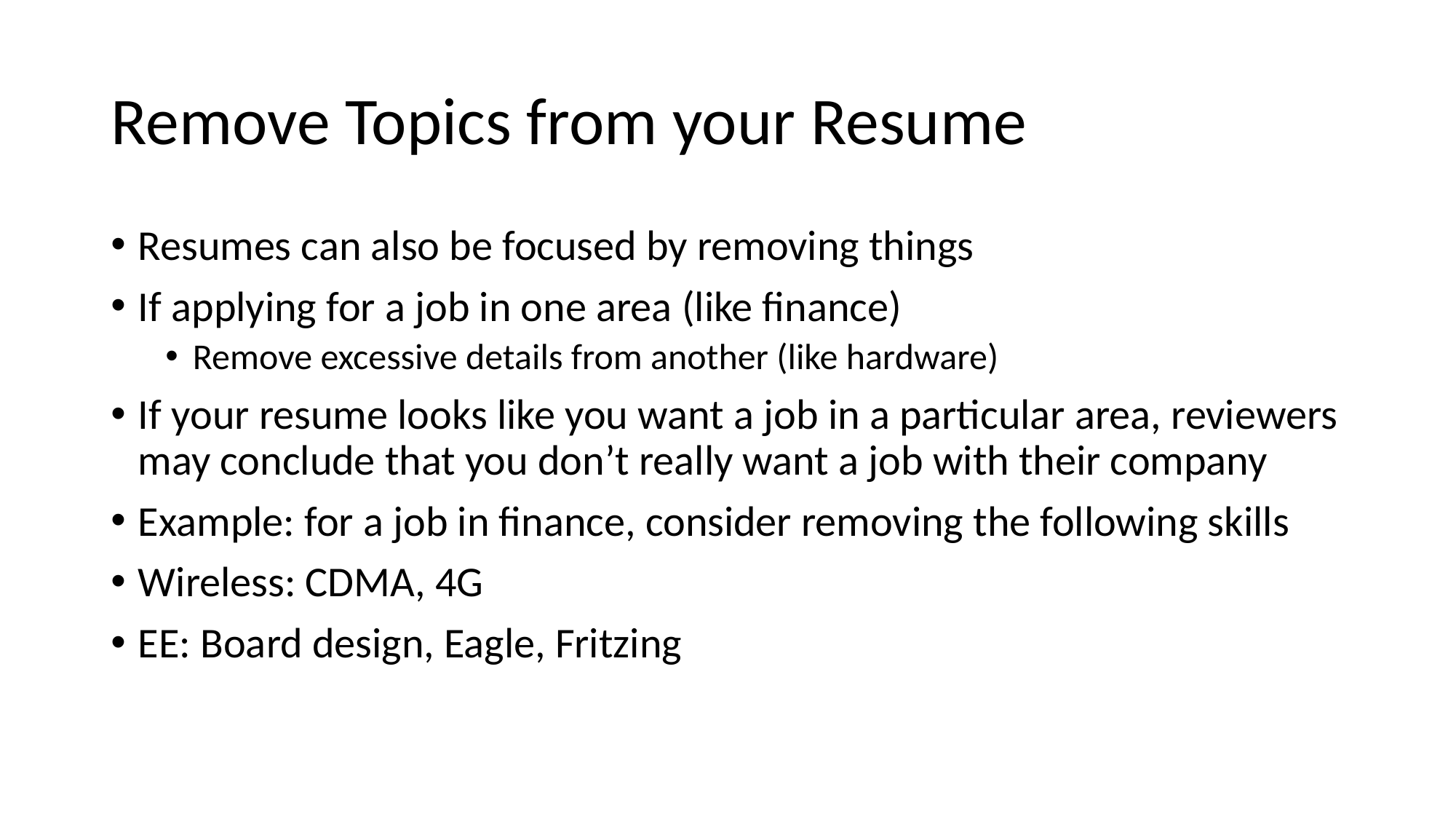

# Remove Topics from your Resume
Resumes can also be focused by removing things
If applying for a job in one area (like finance)
Remove excessive details from another (like hardware)
If your resume looks like you want a job in a particular area, reviewers may conclude that you don’t really want a job with their company
Example: for a job in finance, consider removing the following skills
Wireless: CDMA, 4G
EE: Board design, Eagle, Fritzing